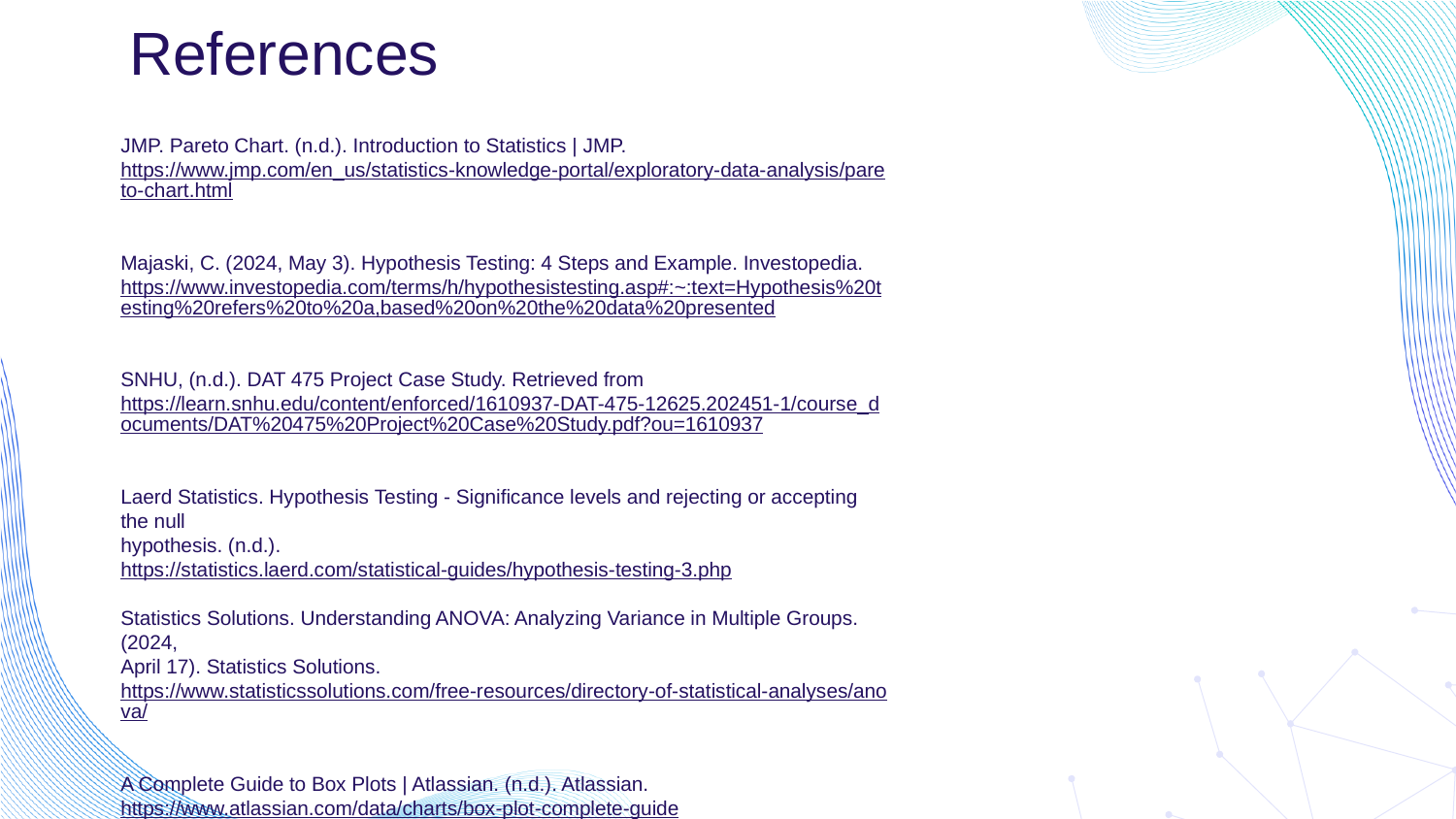

# References
JMP. Pareto Chart. (n.d.). Introduction to Statistics | JMP. https://www.jmp.com/en_us/statistics-knowledge-portal/exploratory-data-analysis/pareto-chart.html

Majaski, C. (2024, May 3). Hypothesis Testing: 4 Steps and Example. Investopedia. https://www.investopedia.com/terms/h/hypothesistesting.asp#:~:text=Hypothesis%20testing%20refers%20to%20a,based%20on%20the%20data%20presented

SNHU, (n.d.). DAT 475 Project Case Study. Retrieved from
https://learn.snhu.edu/content/enforced/1610937-DAT-475-12625.202451-1/course_documents/DAT%20475%20Project%20Case%20Study.pdf?ou=1610937

Laerd Statistics. Hypothesis Testing - Significance levels and rejecting or accepting the null
hypothesis. (n.d.). https://statistics.laerd.com/statistical-guides/hypothesis-testing-3.php

Statistics Solutions. Understanding ANOVA: Analyzing Variance in Multiple Groups. (2024,
April 17). Statistics Solutions. https://www.statisticssolutions.com/free-resources/directory-of-statistical-analyses/anova/

A Complete Guide to Box Plots | Atlassian. (n.d.). Atlassian.
https://www.atlassian.com/data/charts/box-plot-complete-guide